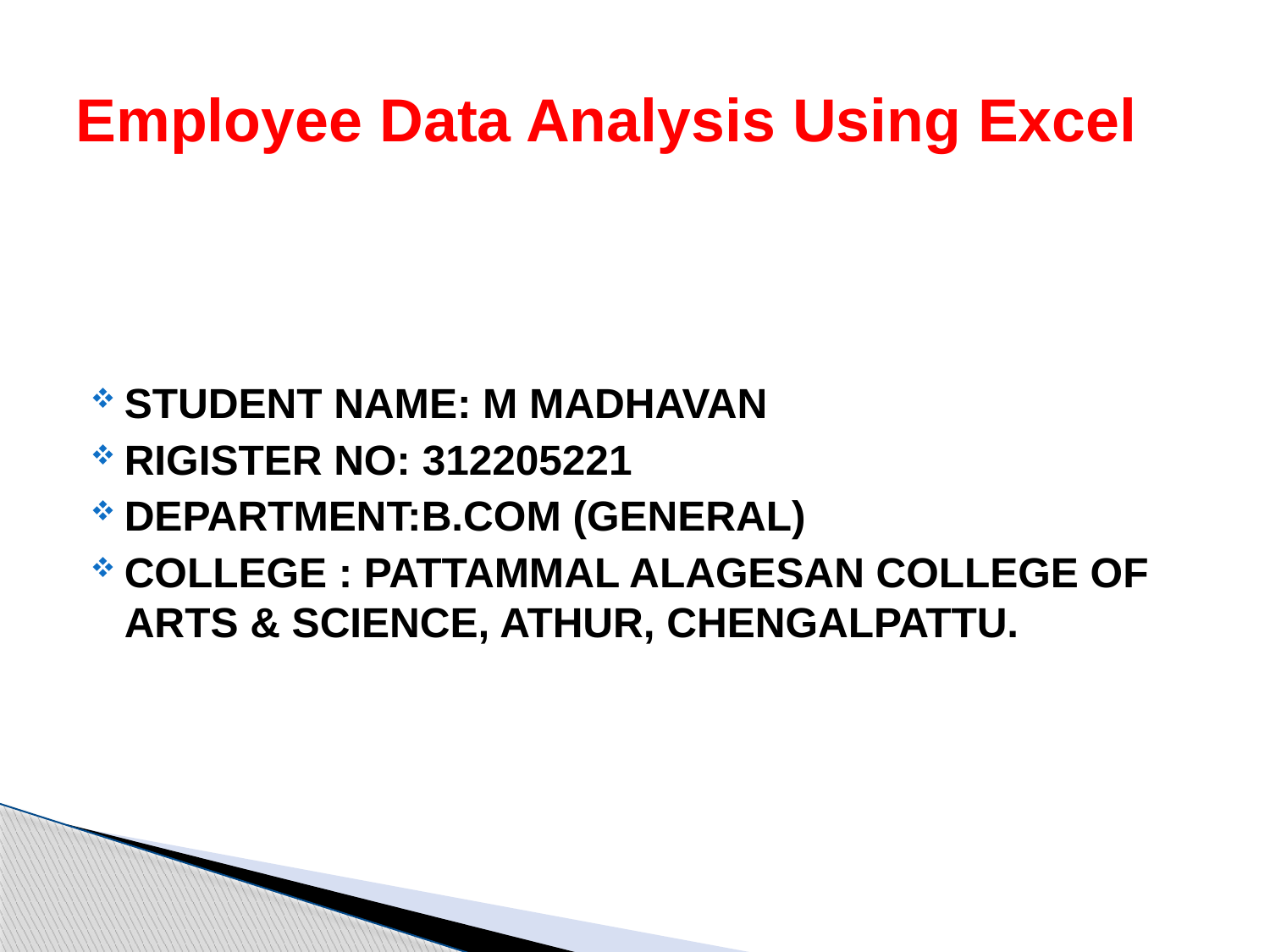

# Employee Data Analysis Using Excel

STUDENT NAME: M MADHAVAN
RIGISTER NO: 312205221
DEPARTMENT:B.COM (GENERAL)
COLLEGE : PATTAMMAL ALAGESAN COLLEGE OF ARTS & SCIENCE, ATHUR, CHENGALPATTU.